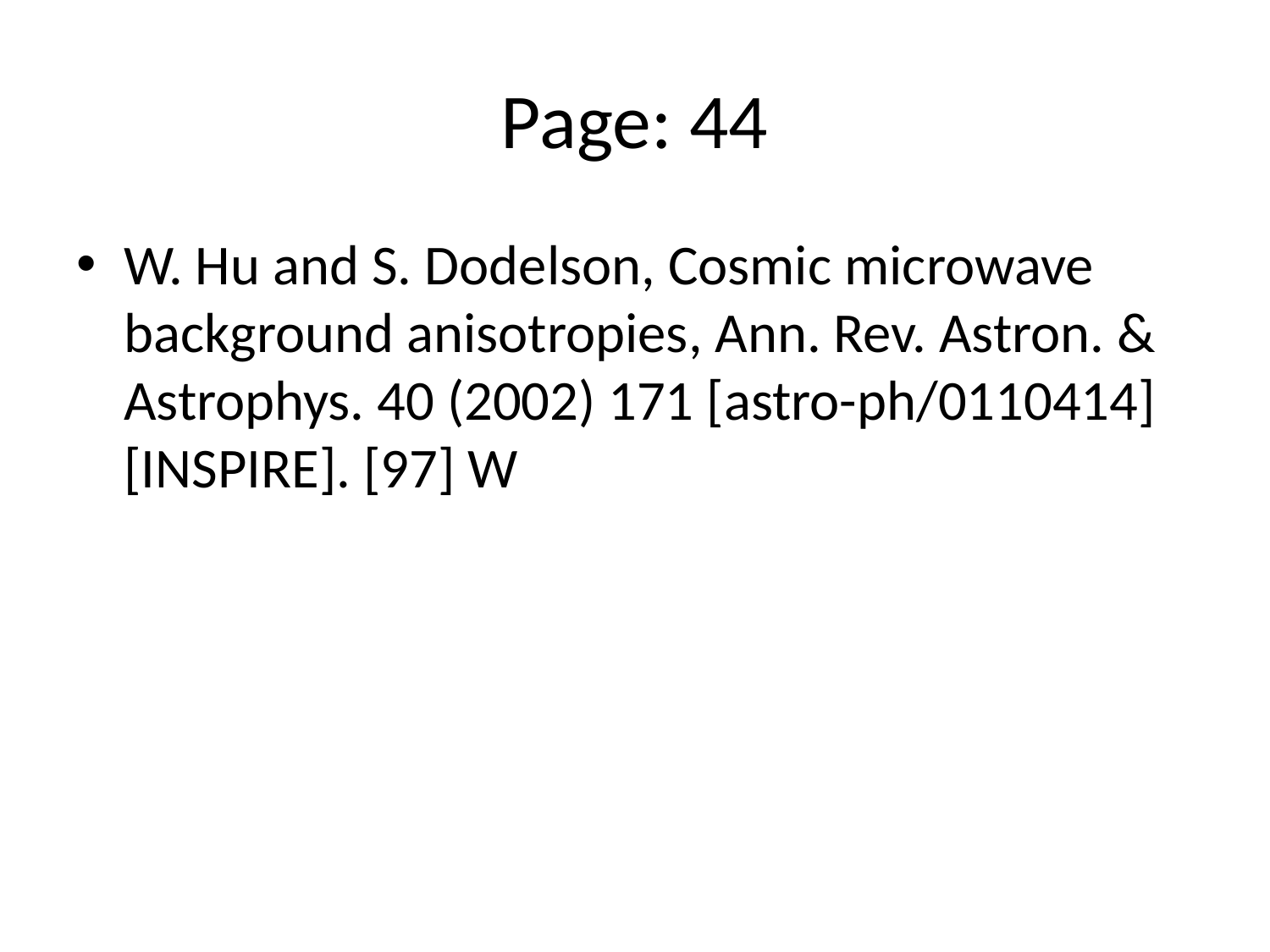

# Page: 44
W. Hu and S. Dodelson, Cosmic microwave background anisotropies, Ann. Rev. Astron. & Astrophys. 40 (2002) 171 [astro-ph/0110414] [INSPIRE]. [97] W